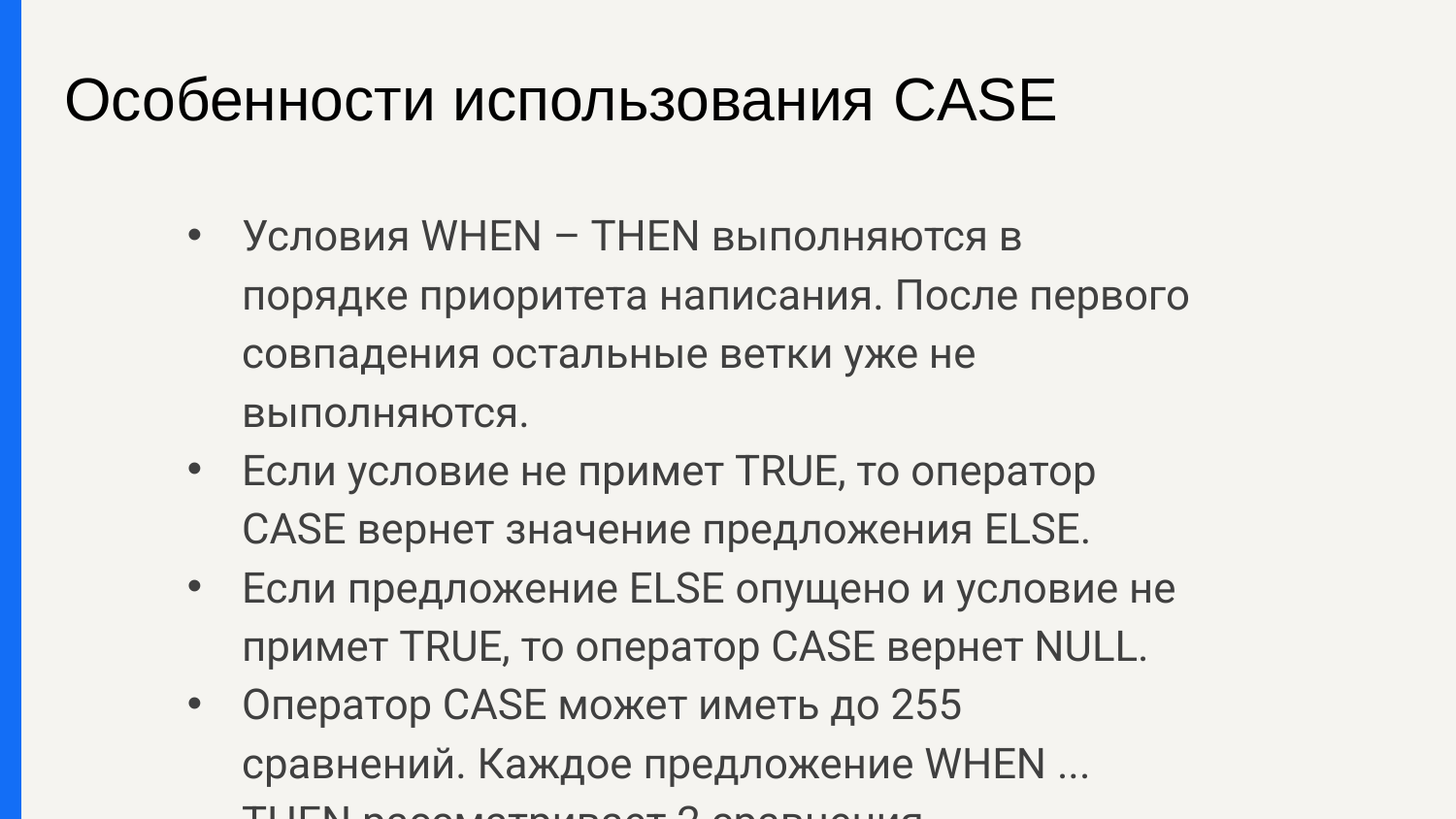

# Особенности использования CASE
Условия WHEN – THEN выполняются в порядке приоритета написания. После первого совпадения остальные ветки уже не выполняются.
Если условие не примет TRUE, то оператор CASE вернет значение предложения ELSE.
Если предложение ELSE опущено и условие не примет TRUE, то оператор CASE вернет NULL.
Оператор CASE может иметь до 255 сравнений. Каждое предложение WHEN ... THEN рассматривает 2 сравнения.